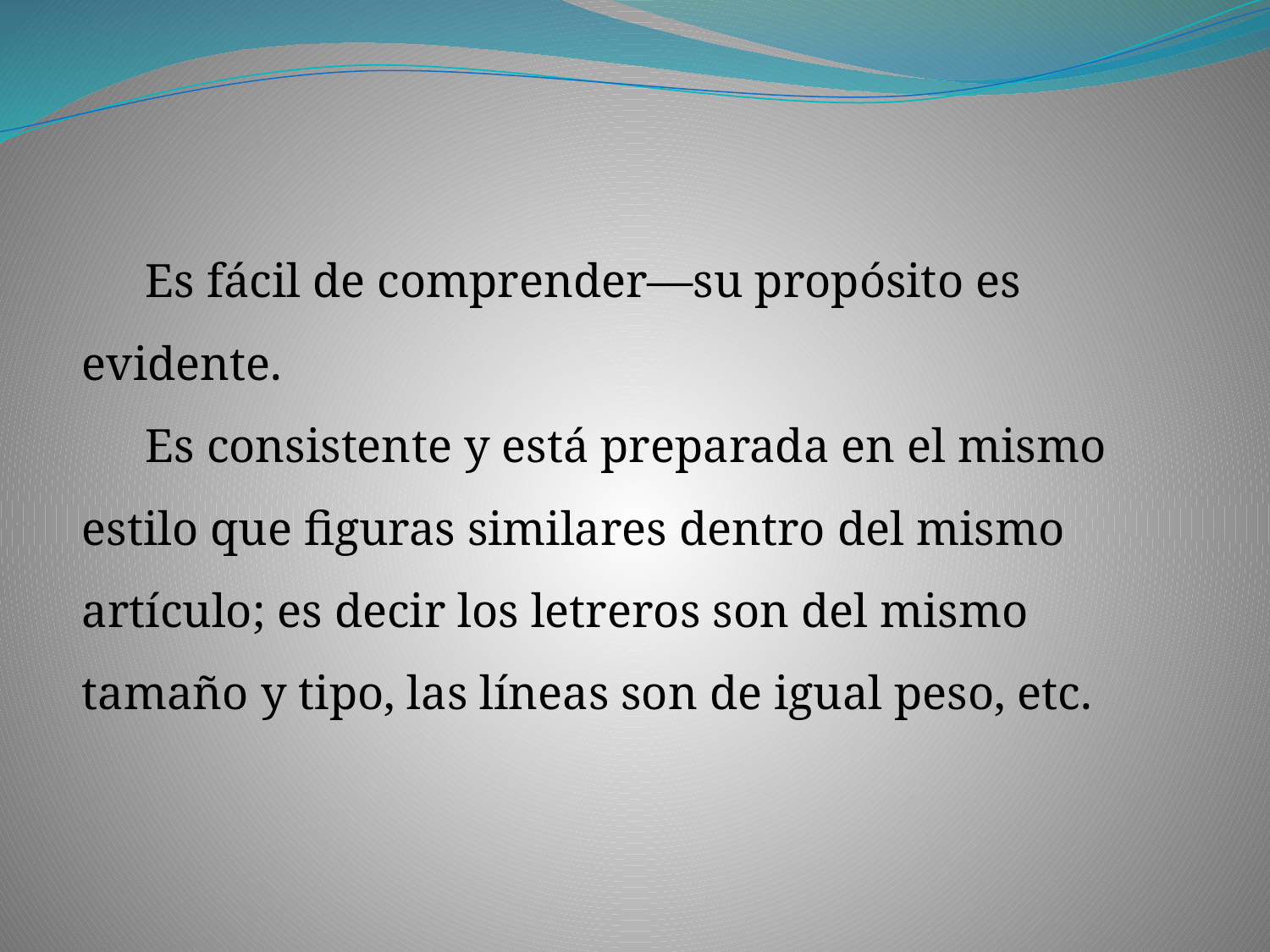

Es fácil de comprender—su propósito es evidente.
Es consistente y está preparada en el mismo estilo que figuras similares dentro del mismo artículo; es decir los letreros son del mismo tamaño y tipo, las líneas son de igual peso, etc.